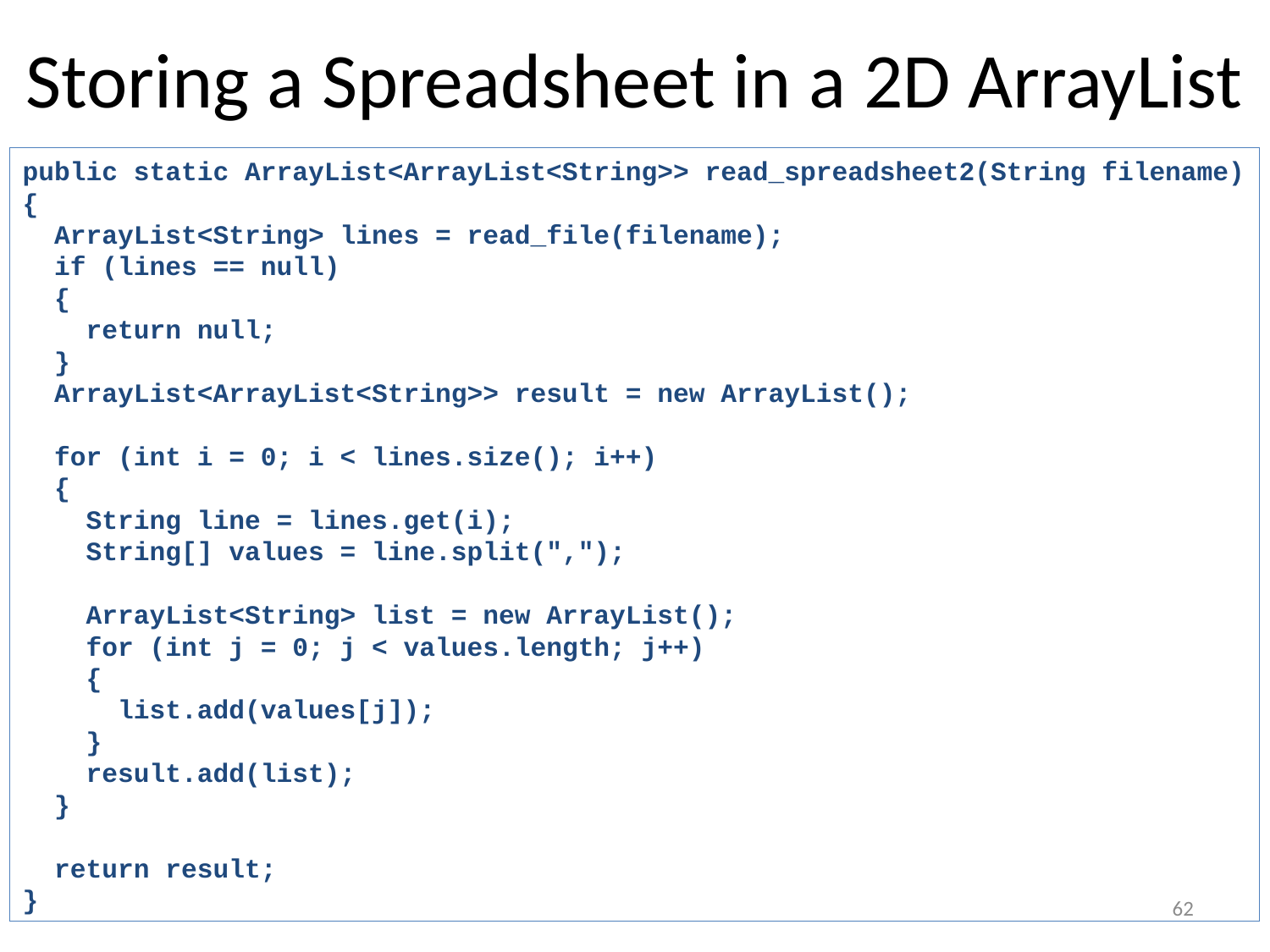

# Storing a Spreadsheet in a 2D ArrayList
public static ArrayList<ArrayList<String>> read_spreadsheet2(String filename)
{
  ArrayList<String> lines = read_file(filename);
  if (lines == null)
  {
    return null;
  }
  ArrayList<ArrayList<String>> result = new ArrayList();

  for (int i = 0; i < lines.size(); i++)
  {
    String line = lines.get(i);
    String[] values = line.split(",");

    ArrayList<String> list = new ArrayList();
    for (int j = 0; j < values.length; j++)
    {
      list.add(values[j]);
    }
    result.add(list);
  }

  return result;
}
62